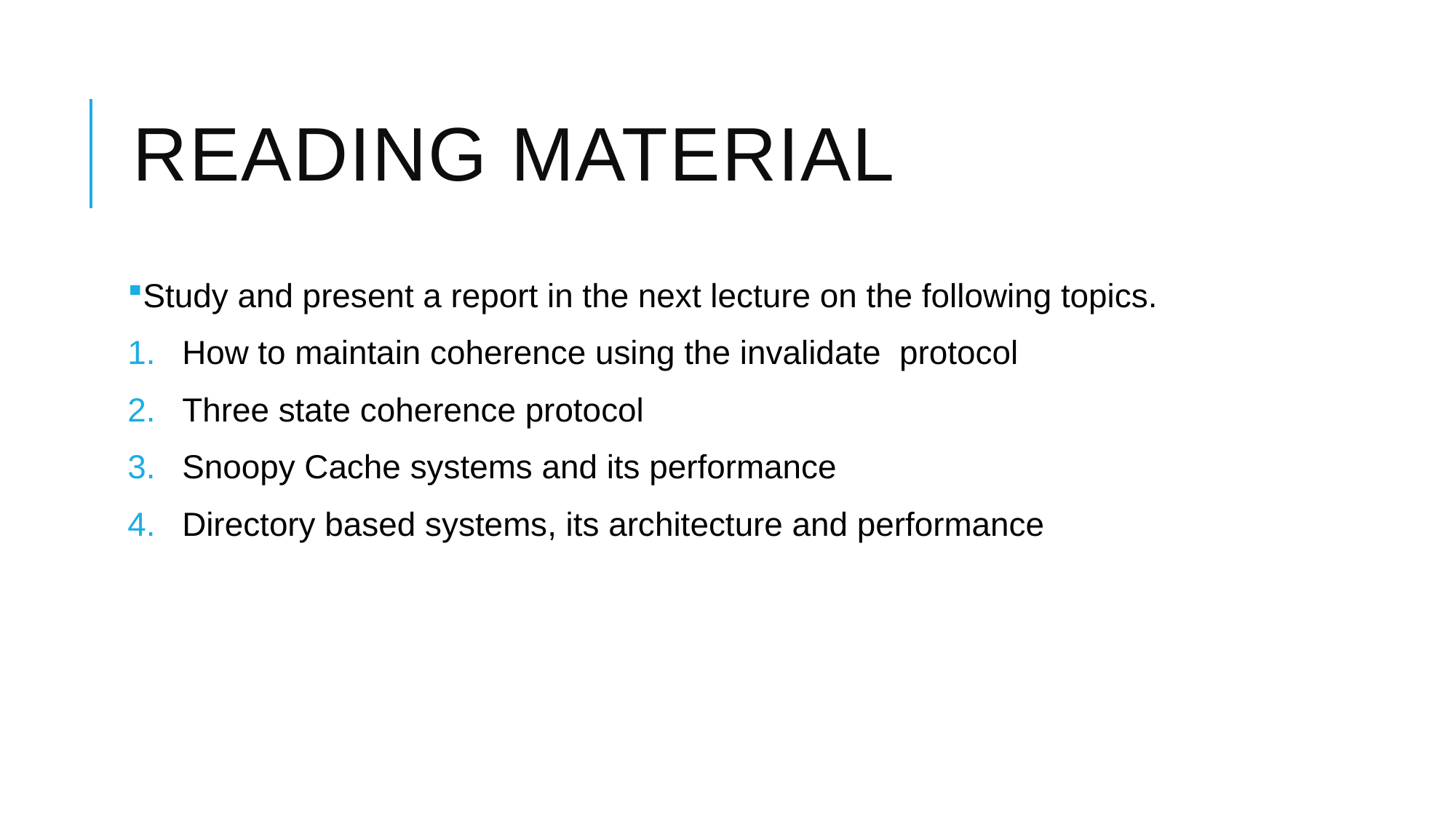

# Reading material
Study and present a report in the next lecture on the following topics.
How to maintain coherence using the invalidate  protocol
Three state coherence protocol
Snoopy Cache systems and its performance
Directory based systems, its architecture and performance